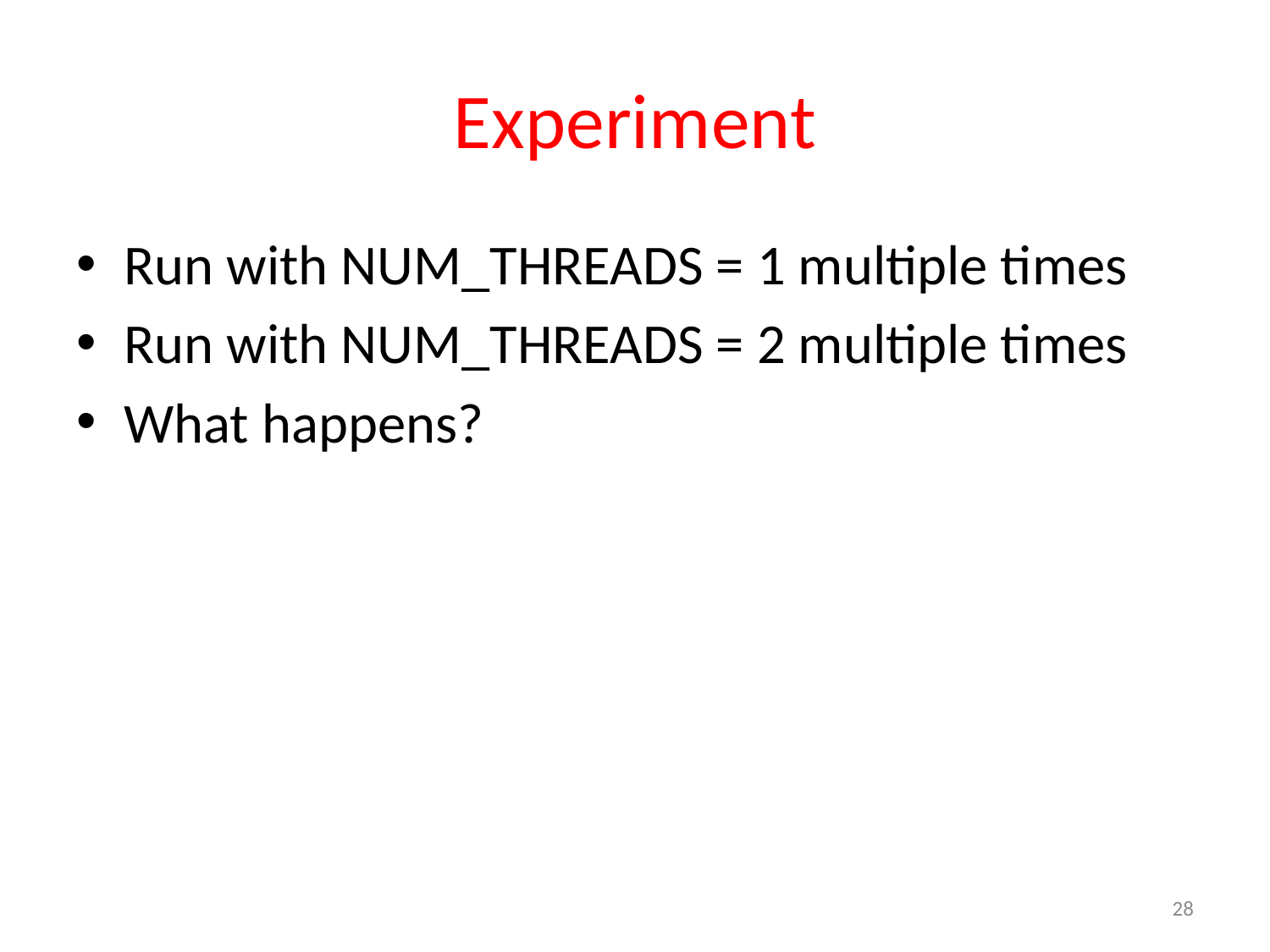

# Experiment
Run with NUM_THREADS = 1 multiple times
Run with NUM_THREADS = 2 multiple times
What happens?

28